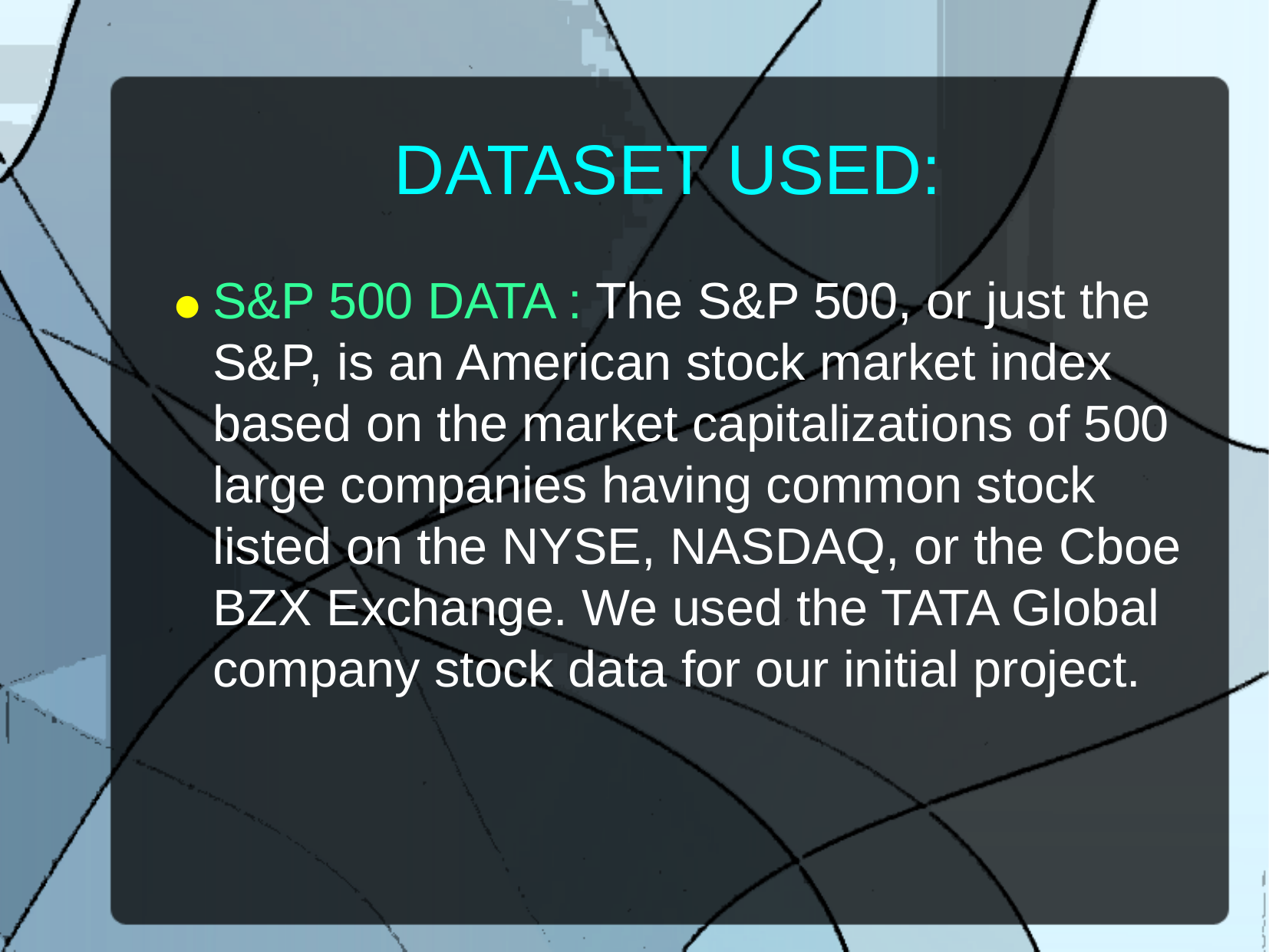

DATASET USED:
S&P 500 DATA : The S&P 500, or just the S&P, is an American stock market index based on the market capitalizations of 500 large companies having common stock listed on the NYSE, NASDAQ, or the Cboe BZX Exchange. We used the TATA Global company stock data for our initial project.